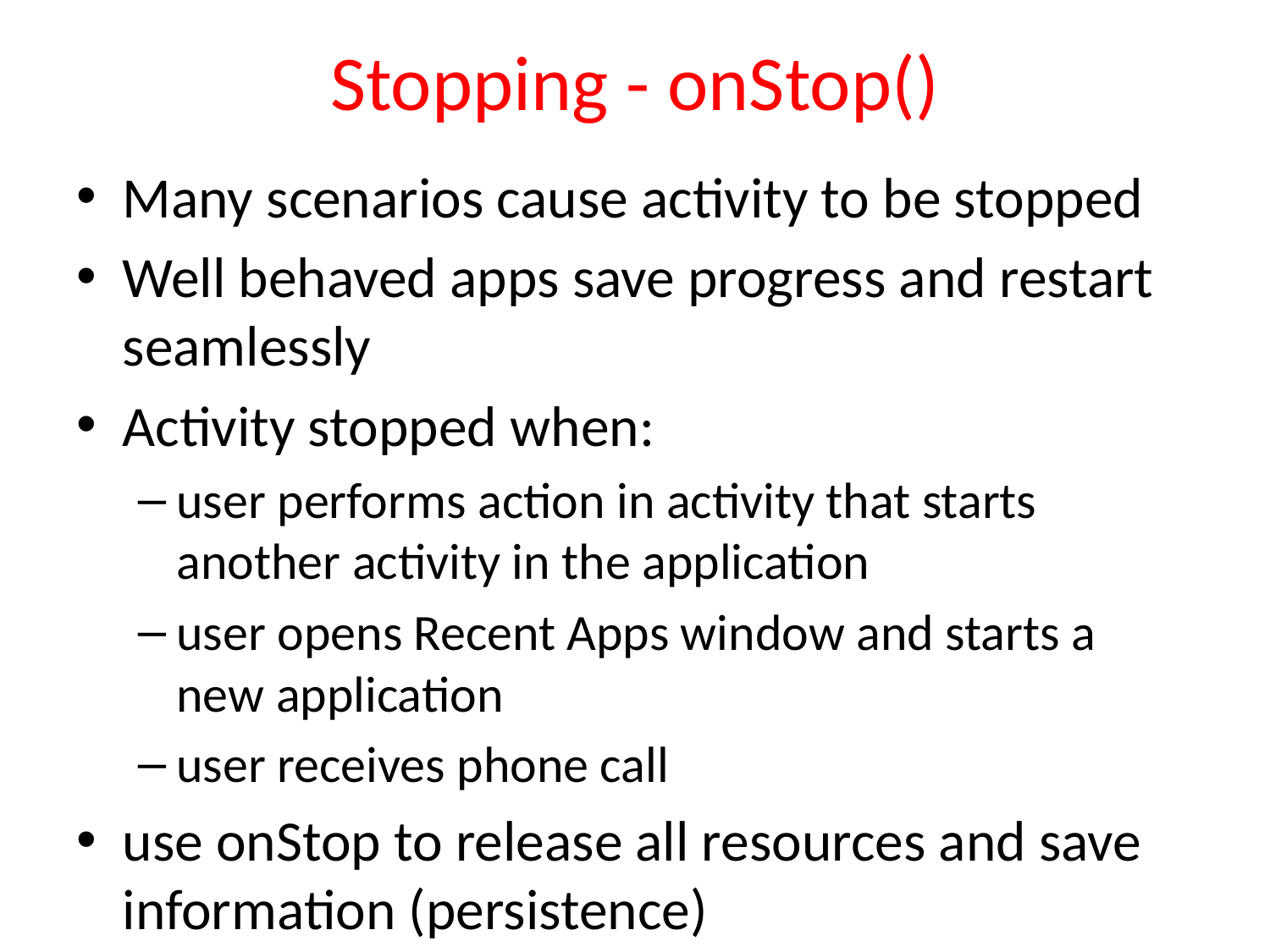

# Stopping - onStop()
Many scenarios cause activity to be stopped
Well behaved apps save progress and restart seamlessly
Activity stopped when:
user performs action in activity that starts another activity in the application
user opens Recent Apps window and starts a new application
user receives phone call
use onStop to release all resources and save information (persistence)